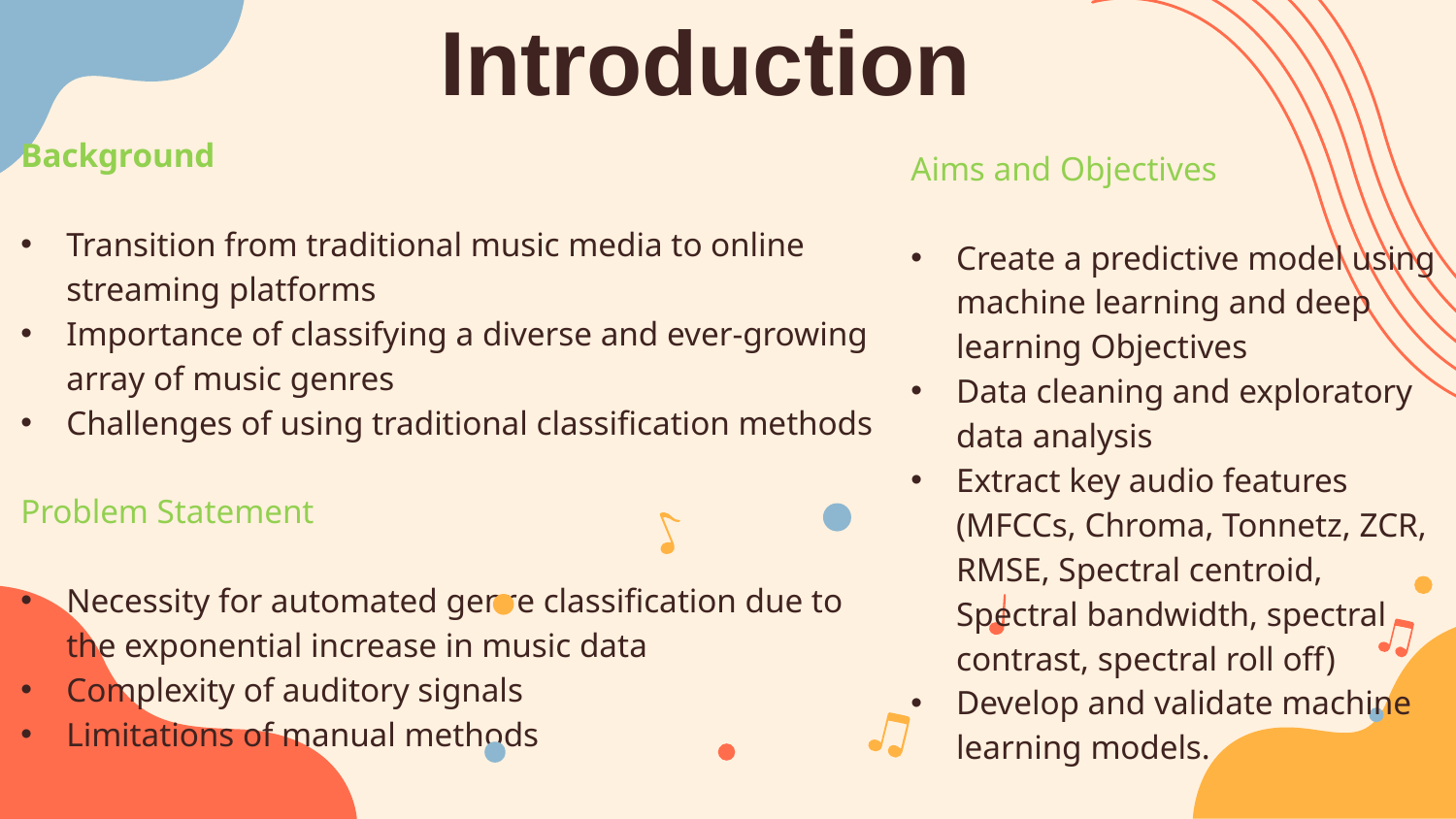

# Introduction
Background

Transition from traditional music media to online streaming platforms
Importance of classifying a diverse and ever-growing array of music genres
Challenges of using traditional classification methods

Problem Statement

Necessity for automated genre classification due to the exponential increase in music data
Complexity of auditory signals
Limitations of manual methods
Aims and Objectives

Create a predictive model using machine learning and deep learning Objectives
Data cleaning and exploratory data analysis
Extract key audio features (MFCCs, Chroma, Tonnetz, ZCR, RMSE, Spectral centroid, Spectral bandwidth, spectral contrast, spectral roll off)
Develop and validate machine learning models.